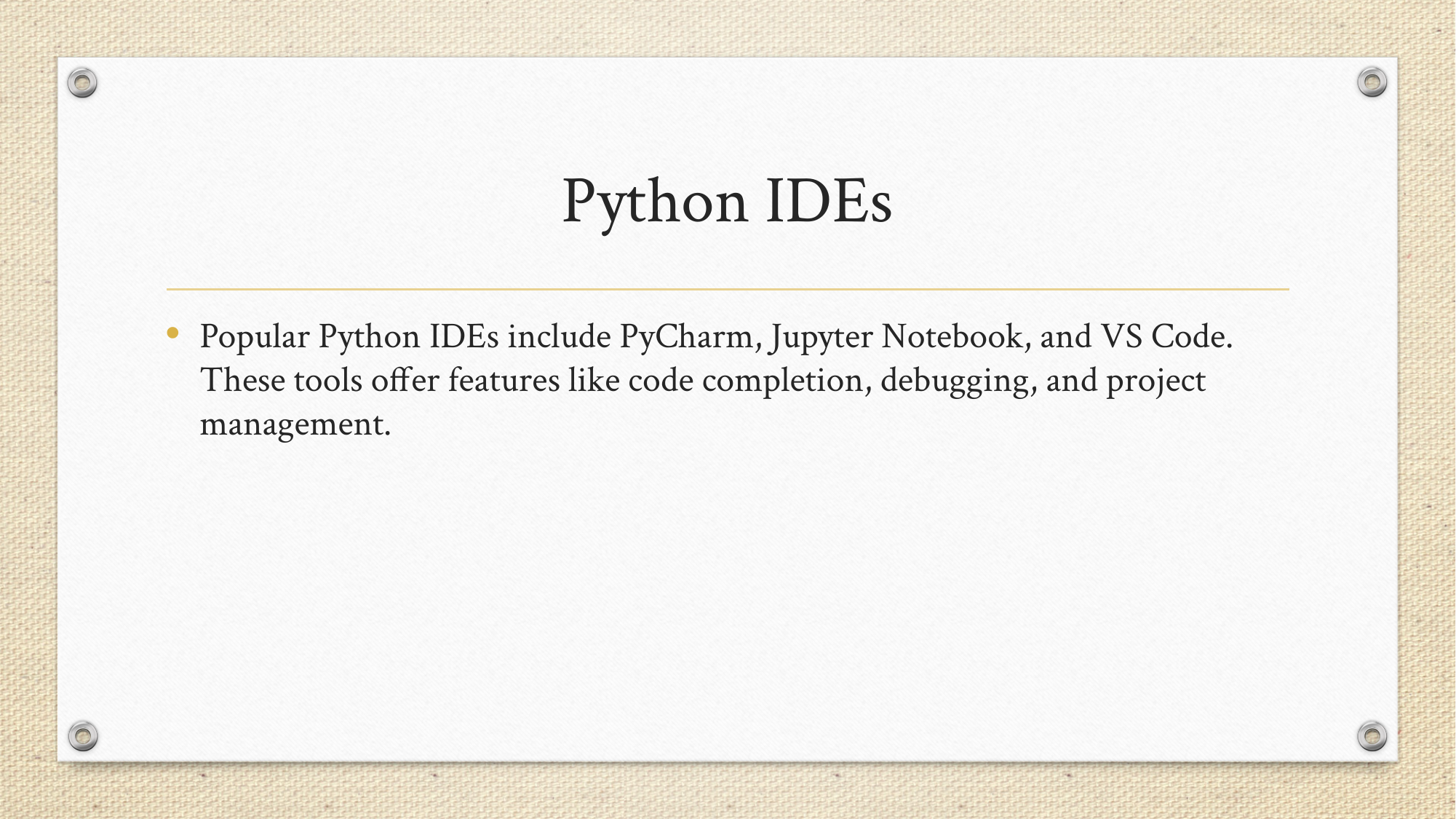

# Python IDEs
Popular Python IDEs include PyCharm, Jupyter Notebook, and VS Code. These tools offer features like code completion, debugging, and project management.